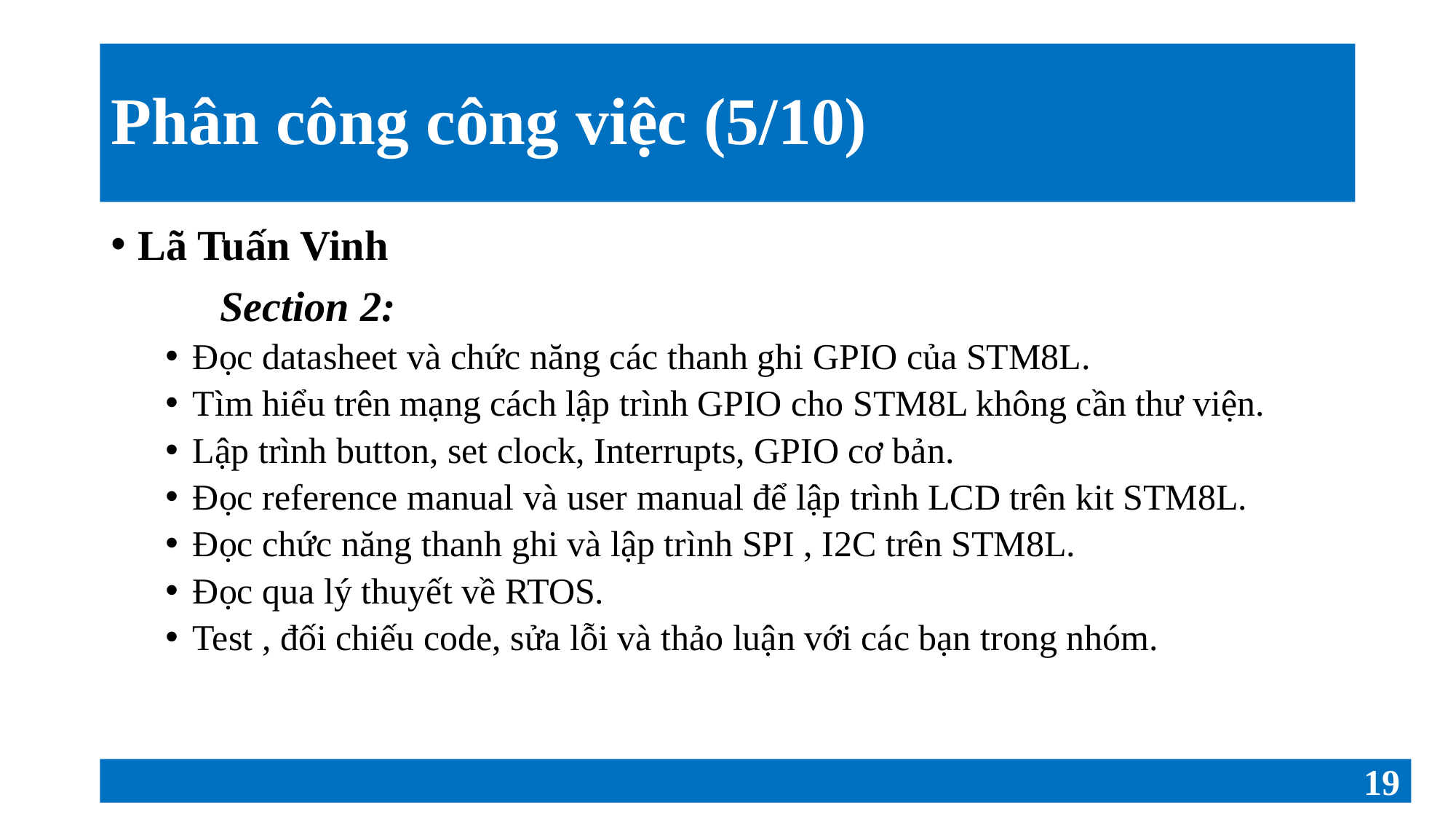

# Phân công công việc (5/10)
Lã Tuấn Vinh
	Section 2:
Đọc datasheet và chức năng các thanh ghi GPIO của STM8L.
Tìm hiểu trên mạng cách lập trình GPIO cho STM8L không cần thư viện.
Lập trình button, set clock, Interrupts, GPIO cơ bản.
Đọc reference manual và user manual để lập trình LCD trên kit STM8L.
Đọc chức năng thanh ghi và lập trình SPI , I2C trên STM8L.
Đọc qua lý thuyết về RTOS.
Test , đối chiếu code, sửa lỗi và thảo luận với các bạn trong nhóm.
19